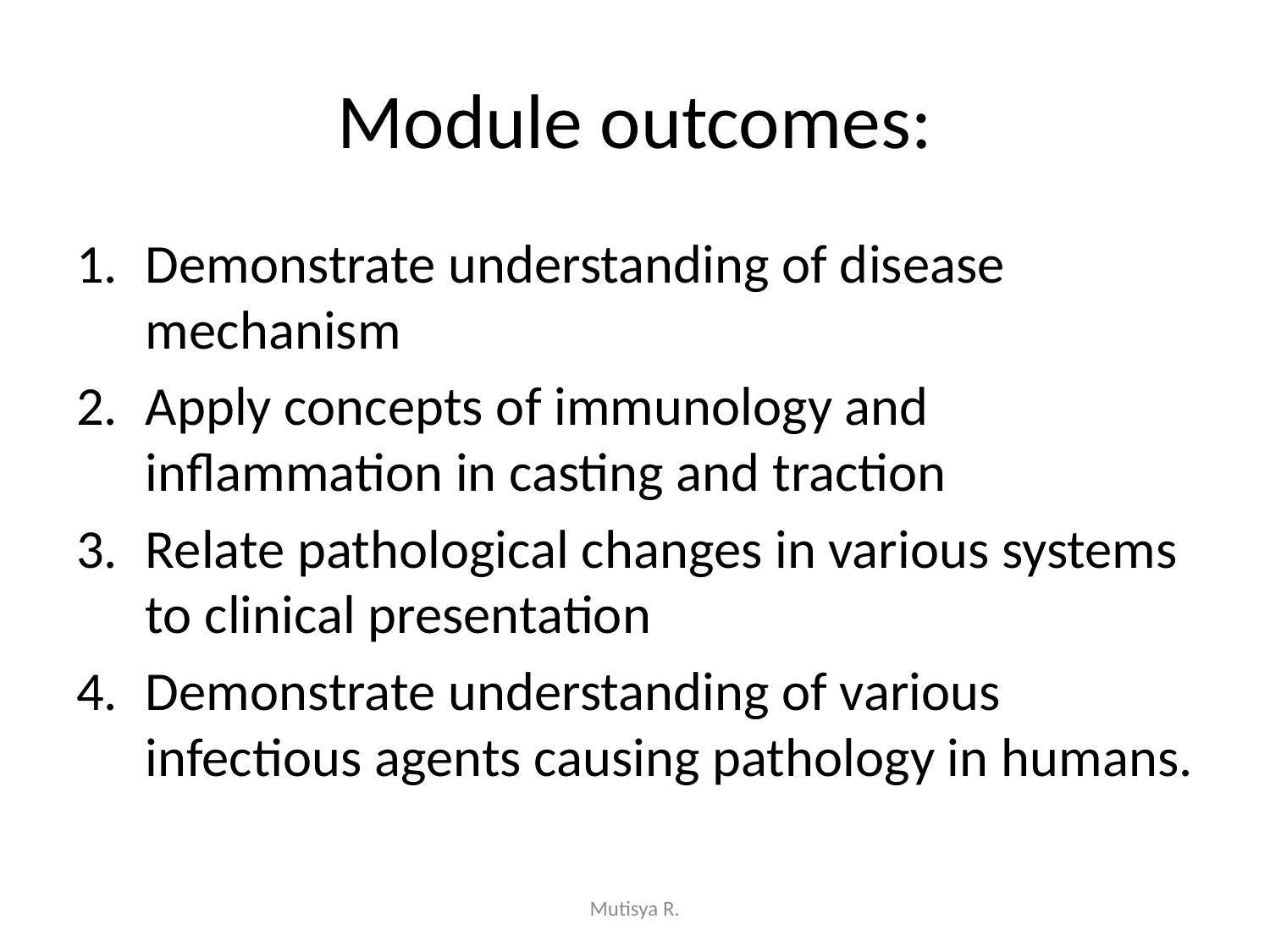

# Module outcomes:
Demonstrate understanding of disease mechanism
Apply concepts of immunology and inflammation in casting and traction
Relate pathological changes in various systems to clinical presentation
Demonstrate understanding of various infectious agents causing pathology in humans.
Mutisya R.